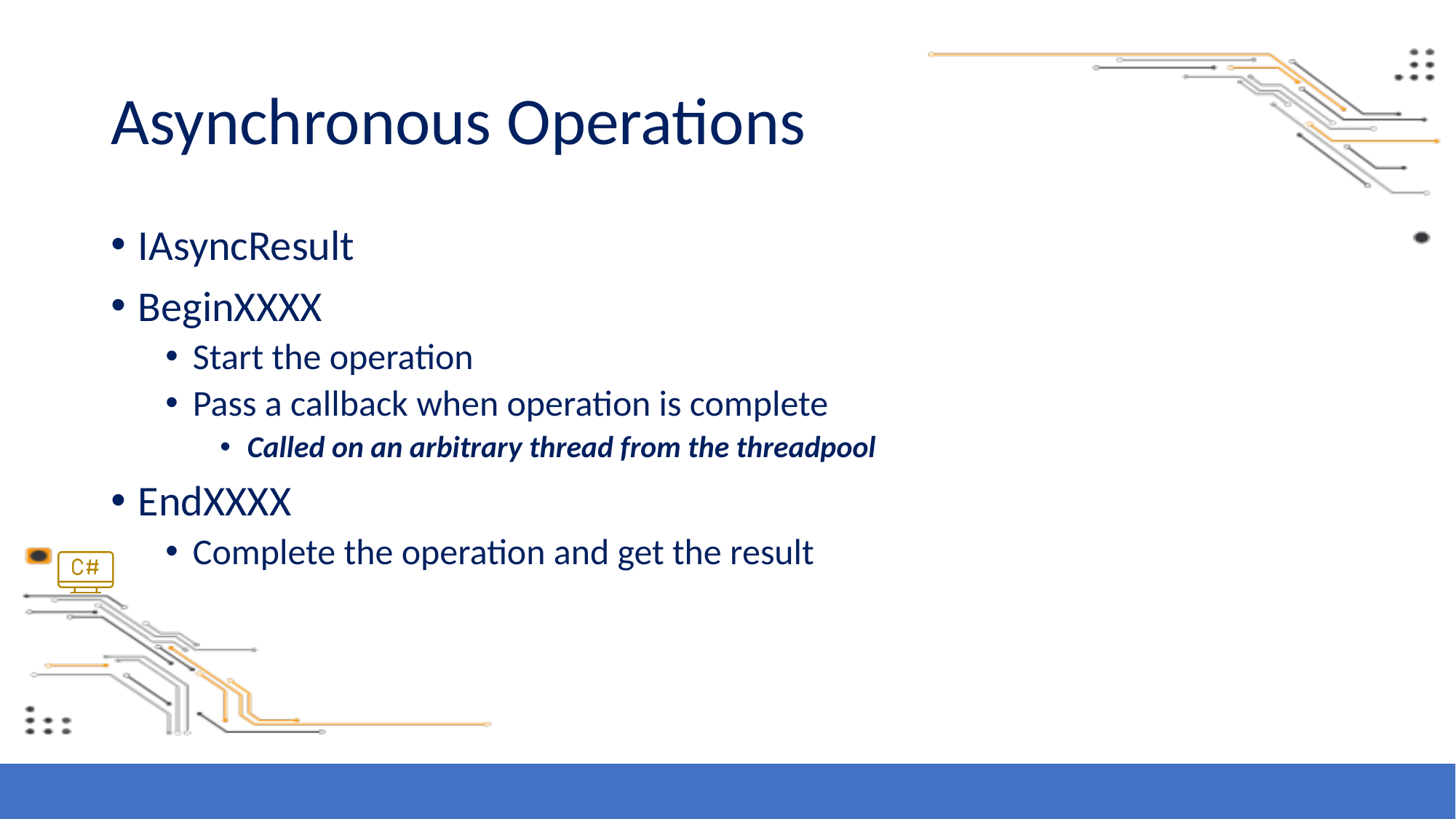

# Asynchronous Operations
IAsyncResult
BeginXXXX
Start the operation
Pass a callback when operation is complete
Called on an arbitrary thread from the threadpool
EndXXXX
Complete the operation and get the result